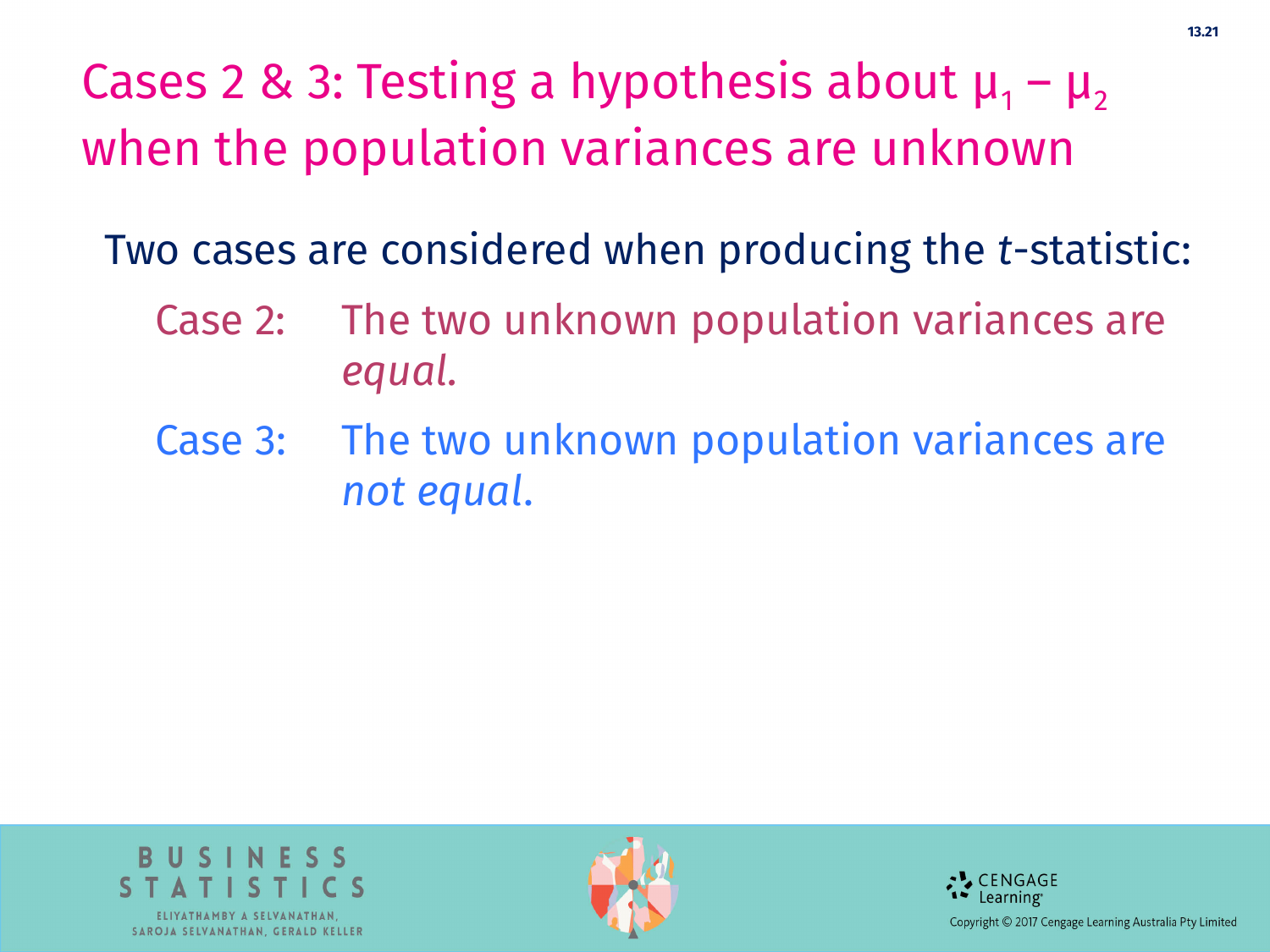

13.21
# Cases 2 & 3: Testing a hypothesis about μ1 – μ2 when the population variances are unknown
Two cases are considered when producing the t-statistic:
Case 2:	The two unknown population variances are equal.
Case 3:	The two unknown population variances are not equal.